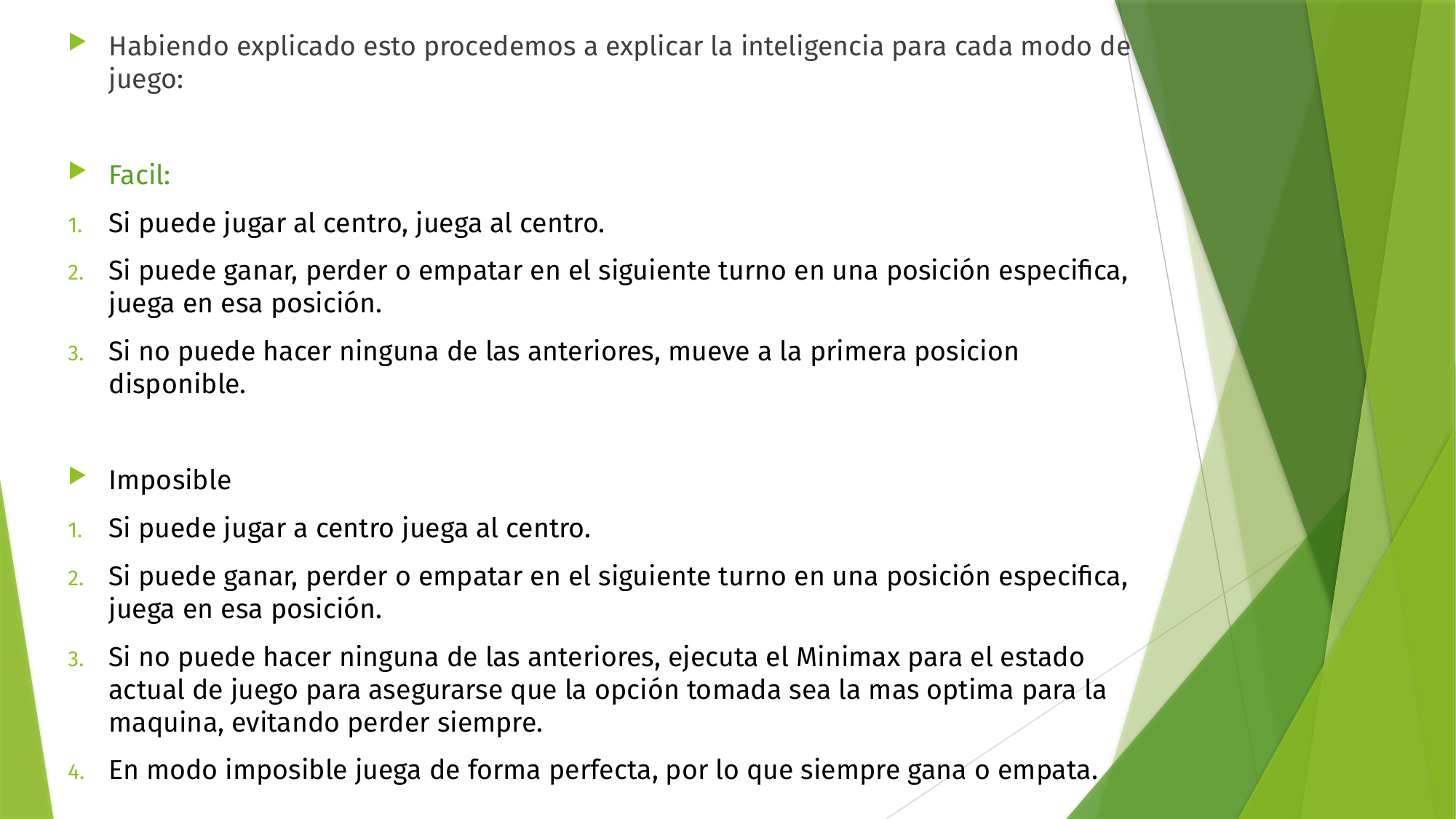

Habiendo explicado esto procedemos a explicar la inteligencia para cada modo de juego:

Facil:
Si puede jugar al centro, juega al centro.
Si puede ganar, perder o empatar en el siguiente turno en una posición especifica, juega en esa posición.
Si no puede hacer ninguna de las anteriores, mueve a la primera posicion disponible.

Imposible
Si puede jugar a centro juega al centro.
Si puede ganar, perder o empatar en el siguiente turno en una posición especifica, juega en esa posición.
Si no puede hacer ninguna de las anteriores, ejecuta el Minimax para el estado actual de juego para asegurarse que la opción tomada sea la mas optima para la maquina, evitando perder siempre.
En modo imposible juega de forma perfecta, por lo que siempre gana o empata.